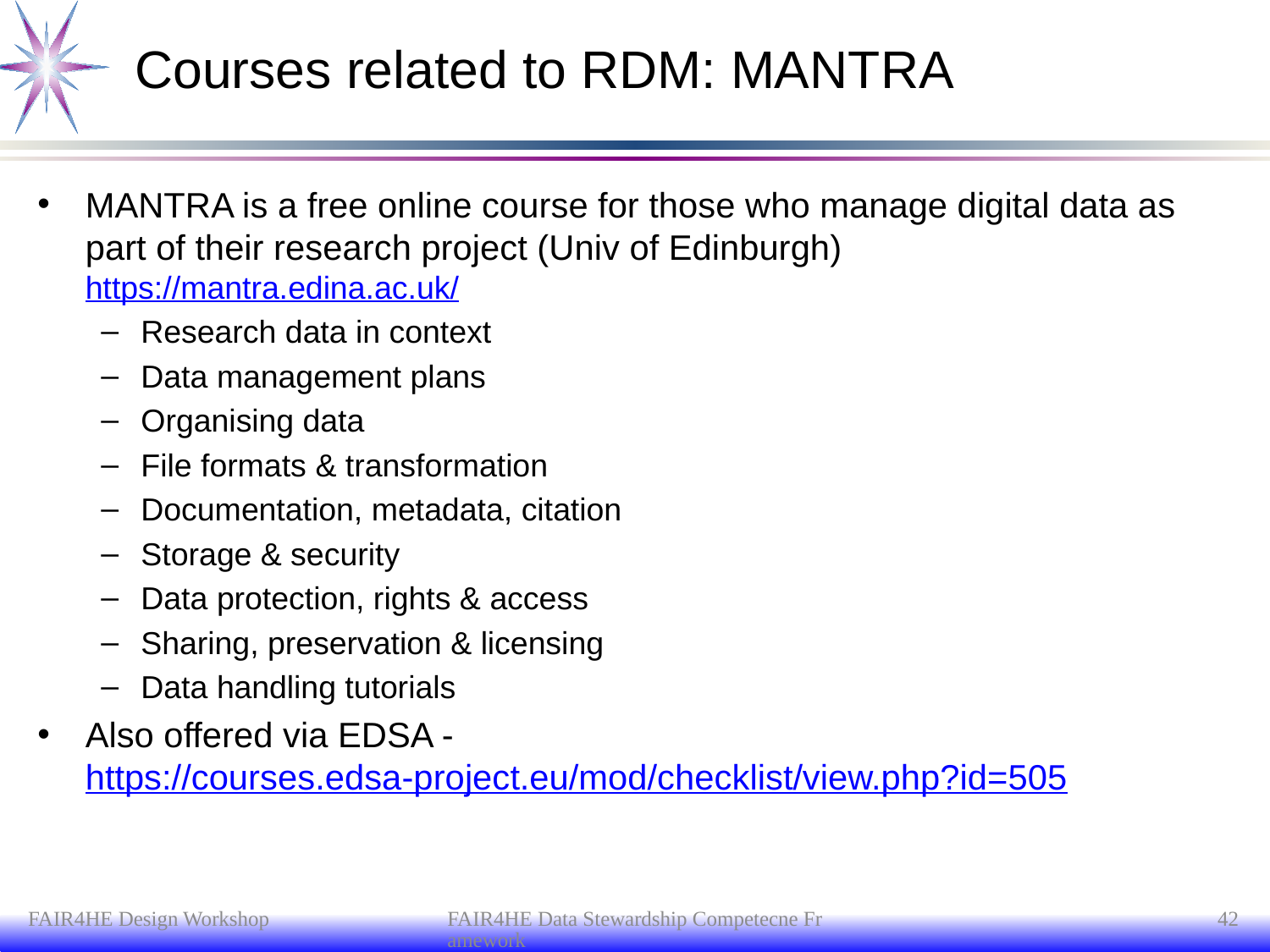

# Courses related to RDM: MANTRA
MANTRA is a free online course for those who manage digital data as part of their research project (Univ of Edinburgh)
https://mantra.edina.ac.uk/
Research data in context
Data management plans
Organising data
File formats & transformation
Documentation, metadata, citation
Storage & security
Data protection, rights & access
Sharing, preservation & licensing
Data handling tutorials
Also offered via EDSA - https://courses.edsa-project.eu/mod/checklist/view.php?id=505
FAIR4HE Design Workshop
FAIR4HE Data Stewardship Competecne Framework
42